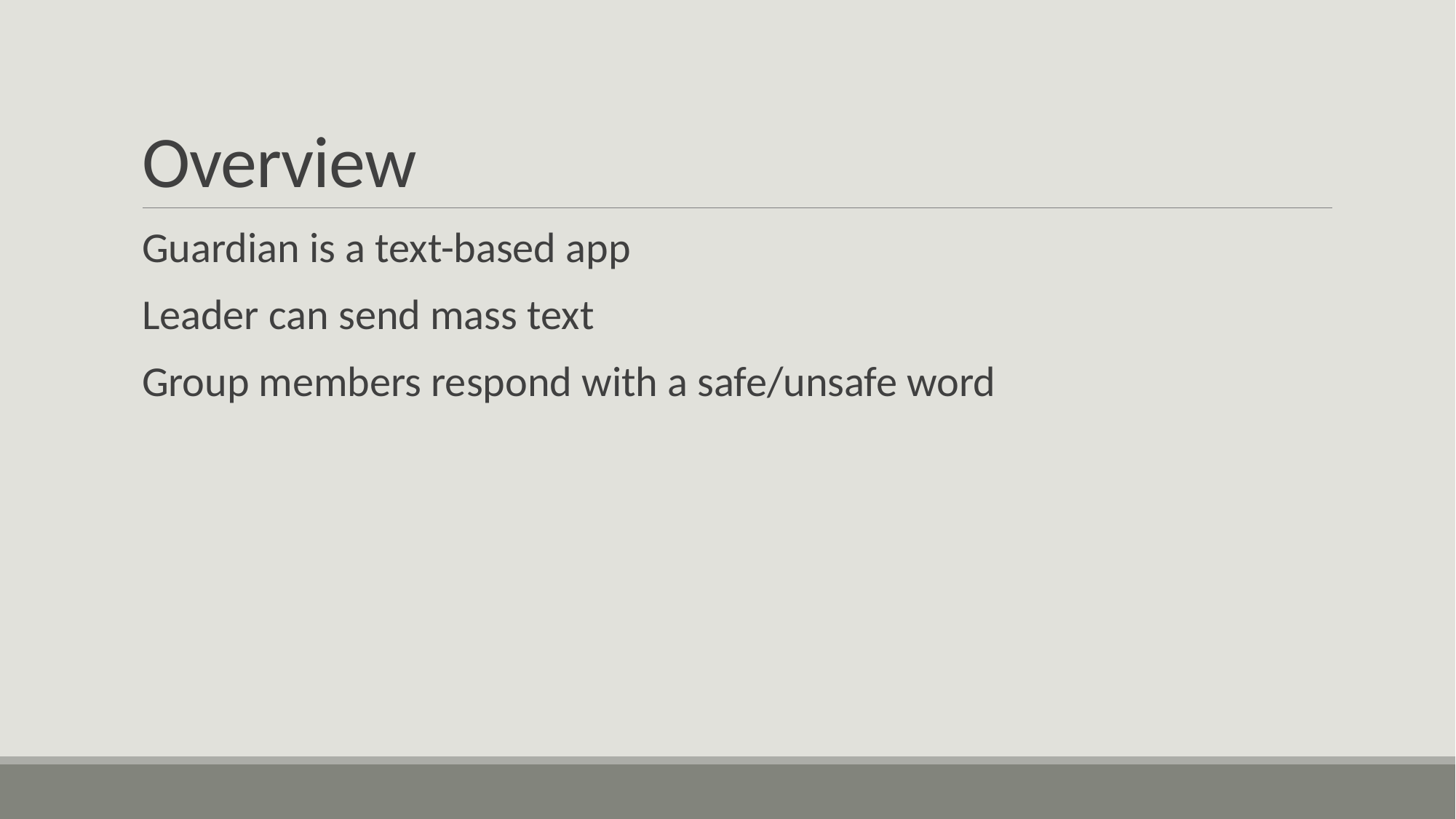

# Overview
Guardian is a text-based app
Leader can send mass text
Group members respond with a safe/unsafe word